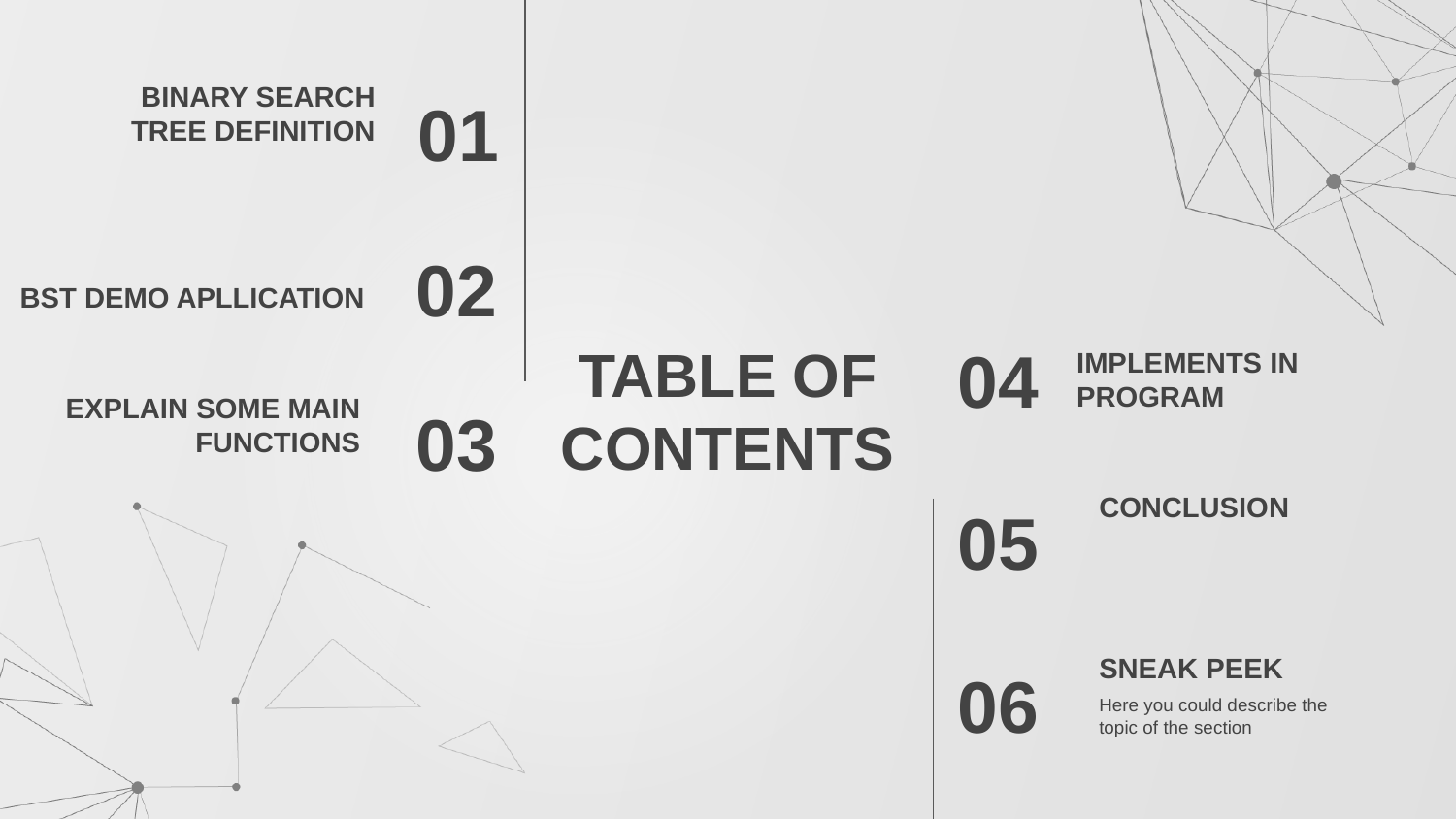

01
BINARY SEARCH TREE DEFINITION
BST DEMO APLLICATION
02
04
# TABLE OF CONTENTS
IMPLEMENTS IN PROGRAM
EXPLAIN SOME MAIN FUNCTIONS
03
CONCLUSION
05
SNEAK PEEK
06
Here you could describe the topic of the section